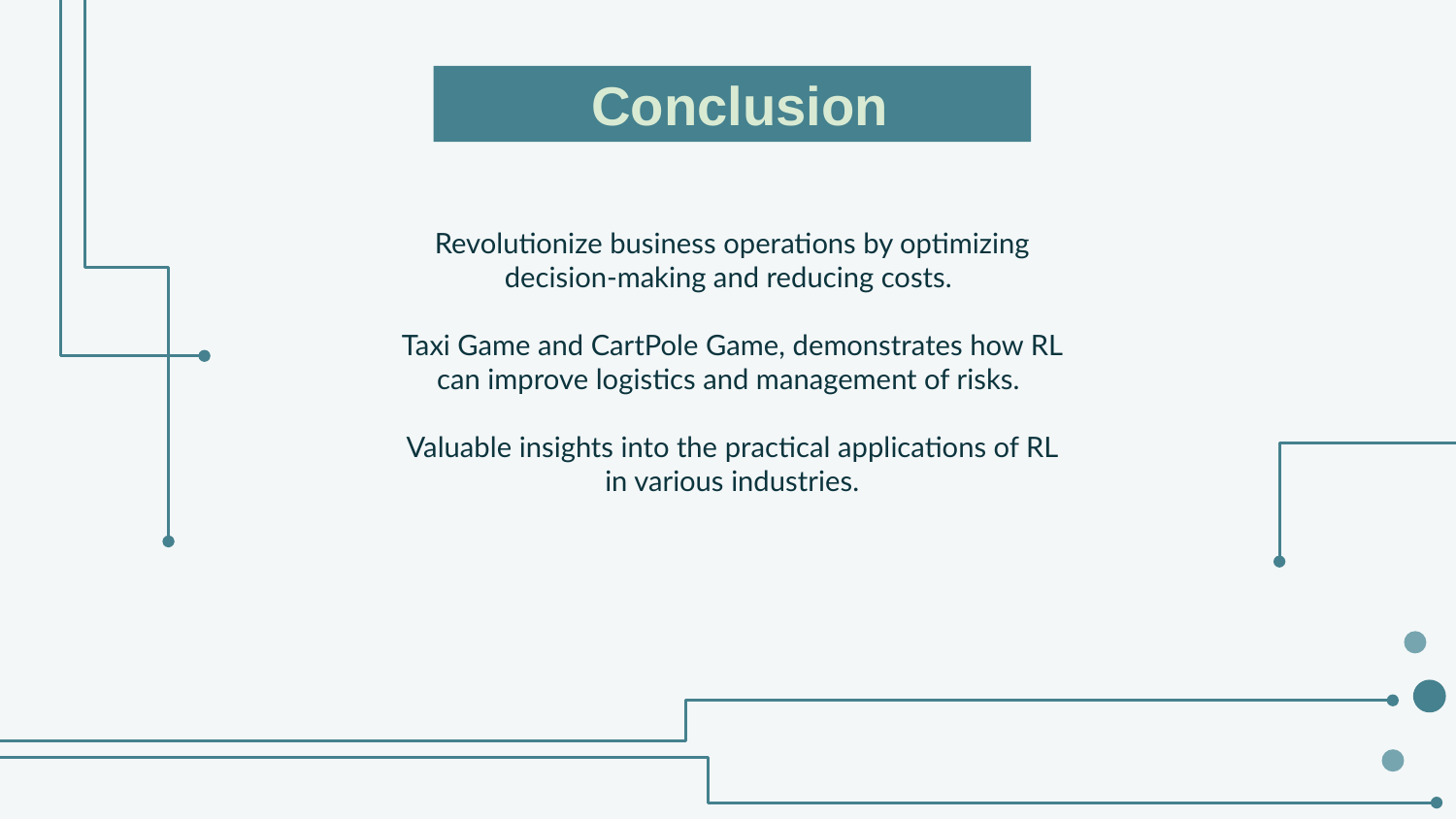

# Conclusion
Revolutionize business operations by optimizing decision-making and reducing costs.

Taxi Game and CartPole Game, demonstrates how RL can improve logistics and management of risks.

Valuable insights into the practical applications of RL in various industries.